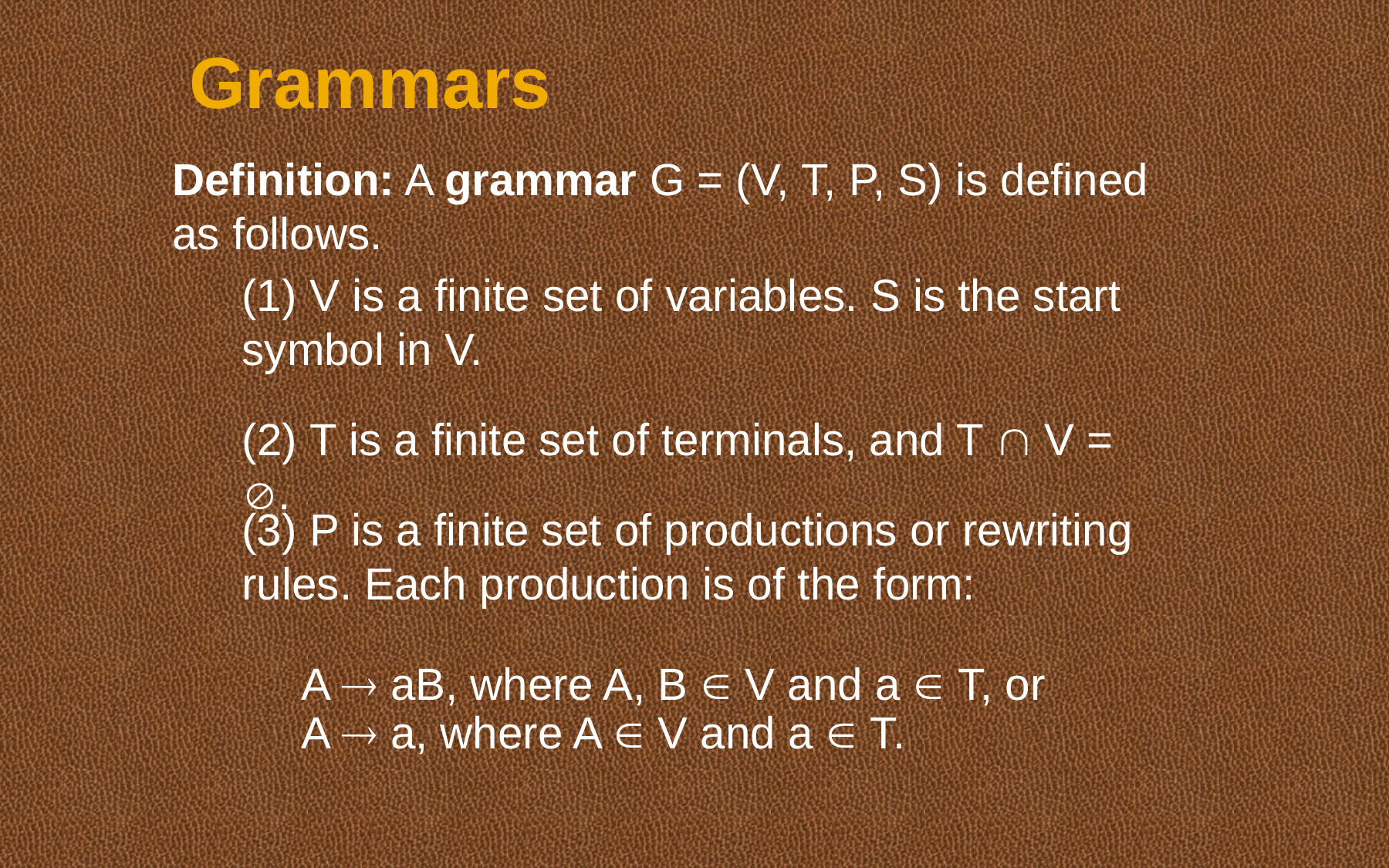

Grammars
Definition: A grammar G = (V, T, P, S) is defined as follows.
(1) V is a finite set of variables. S is the start symbol in V.
(2) T is a finite set of terminals, and T ∩ V = ∅.
(3) P is a finite set of productions or rewriting rules. Each production is of the form:
A → aB, where A, B ∈ V and a ∈ T, or
A → a, where A ∈ V and a ∈ T.
45